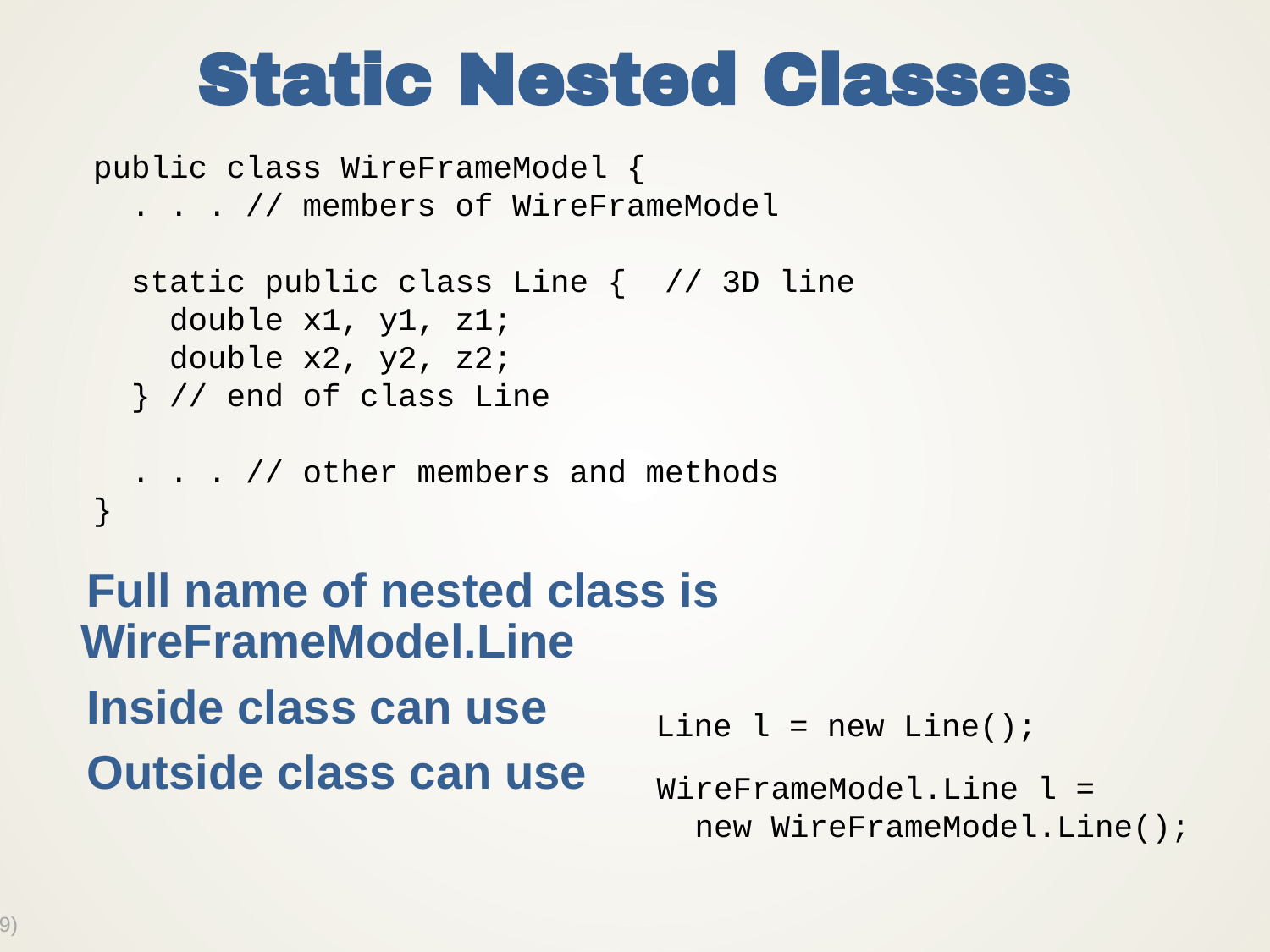

# Static Nested Classes
public class WireFrameModel {
  . . . // members of WireFrameModel

  static public class Line {  // 3D line
    double x1, y1, z1;
    double x2, y2, z2;
  } // end of class Line

  . . . // other members and methods
}

Full name of nested class is WireFrameModel.Line
Inside class can use
Outside class can use

Line l = new Line();
WireFrameModel.Line l =
  new WireFrameModel.Line();